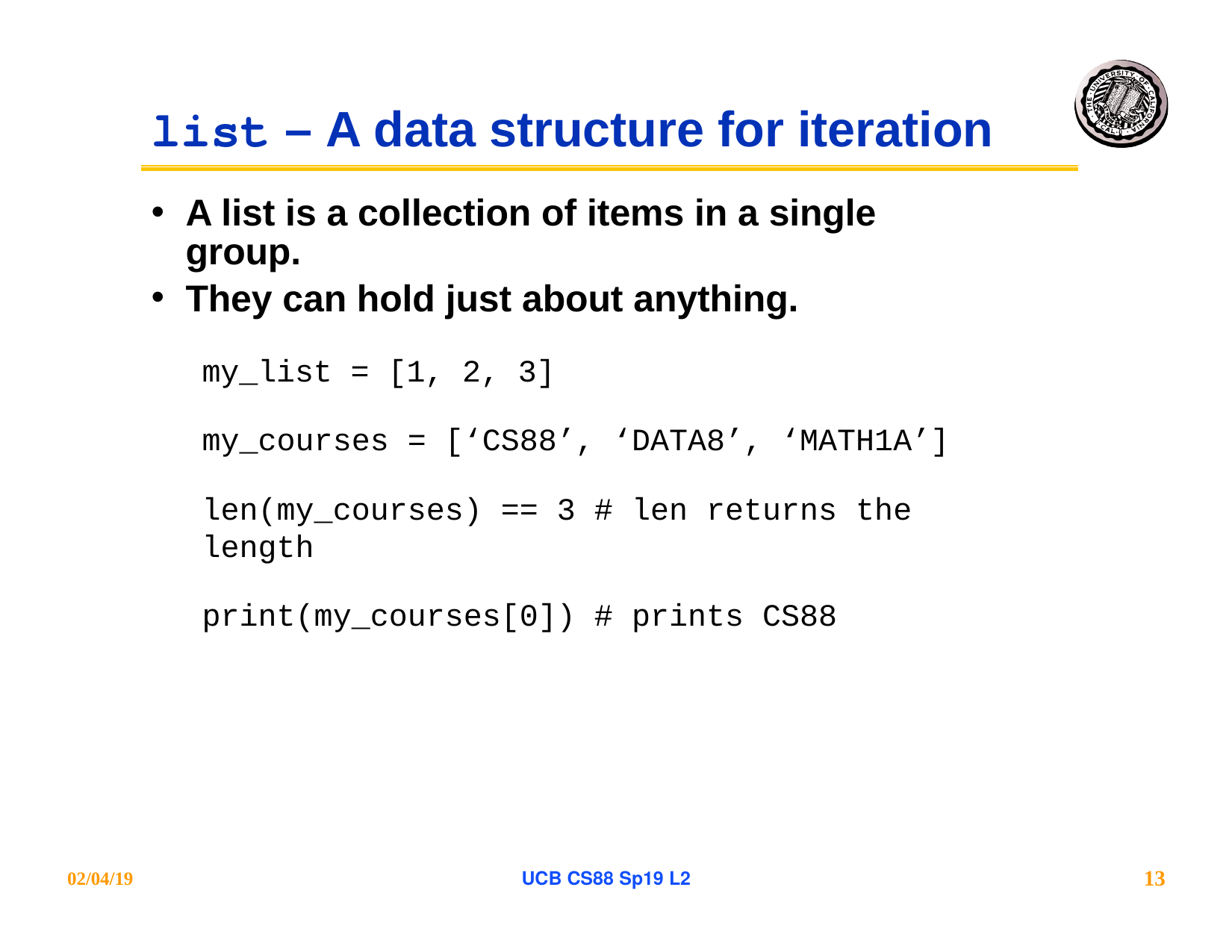

# list – A data structure for iteration
A list is a collection of items in a single group.
They can hold just about anything.
my_list = [1, 2, 3]
my_courses = [‘CS88’, ‘DATA8’, ‘MATH1A’]
len(my_courses) == 3 # len returns the length
print(my_courses[0]) # prints CS88
13
02/04/19
UCB CS88 Sp19 L2